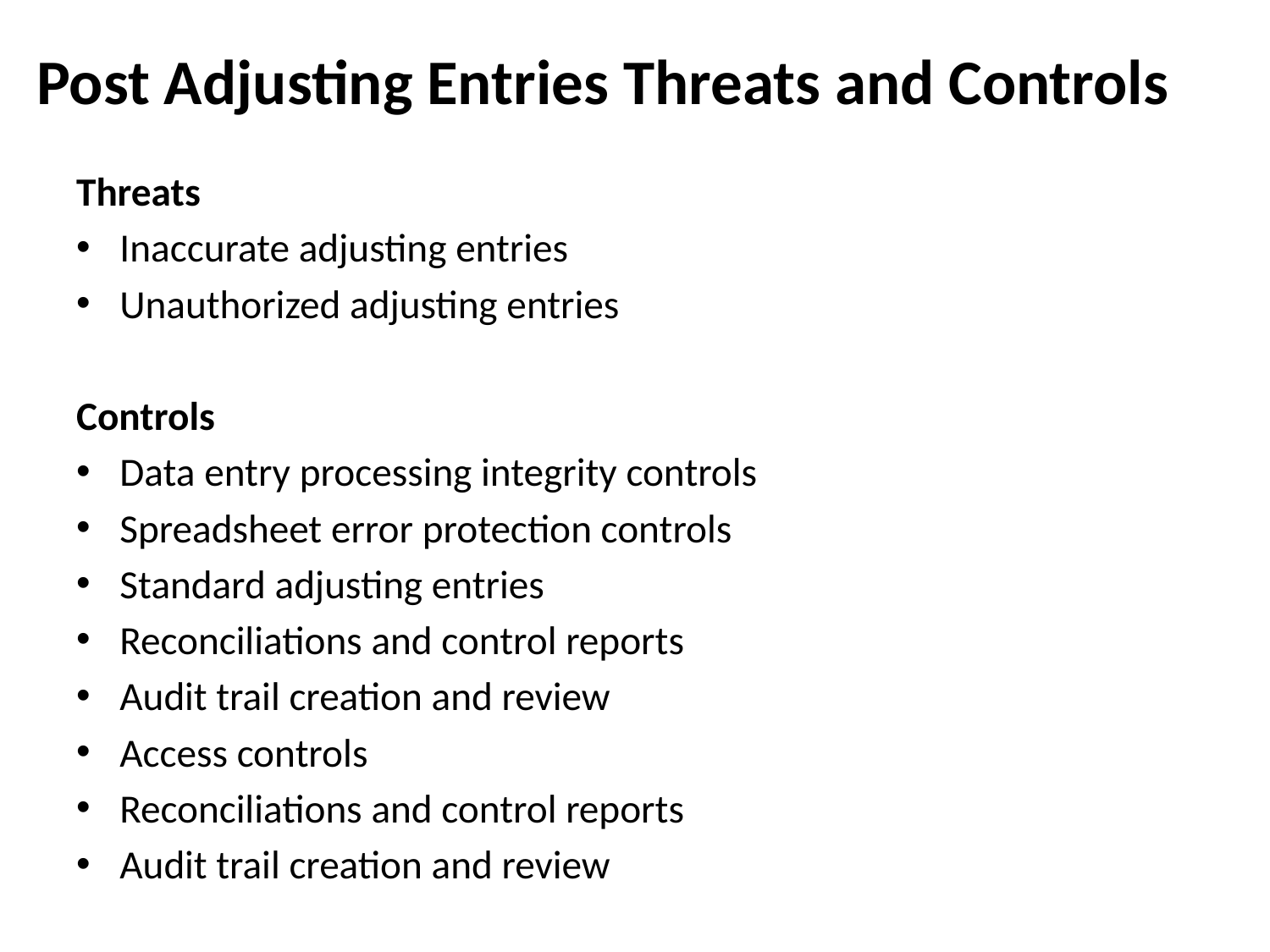

# Post Adjusting Entries Threats and Controls
Threats
Inaccurate adjusting entries
Unauthorized adjusting entries

Controls
Data entry processing integrity controls
Spreadsheet error protection controls
Standard adjusting entries
Reconciliations and control reports
Audit trail creation and review
Access controls
Reconciliations and control reports
Audit trail creation and review